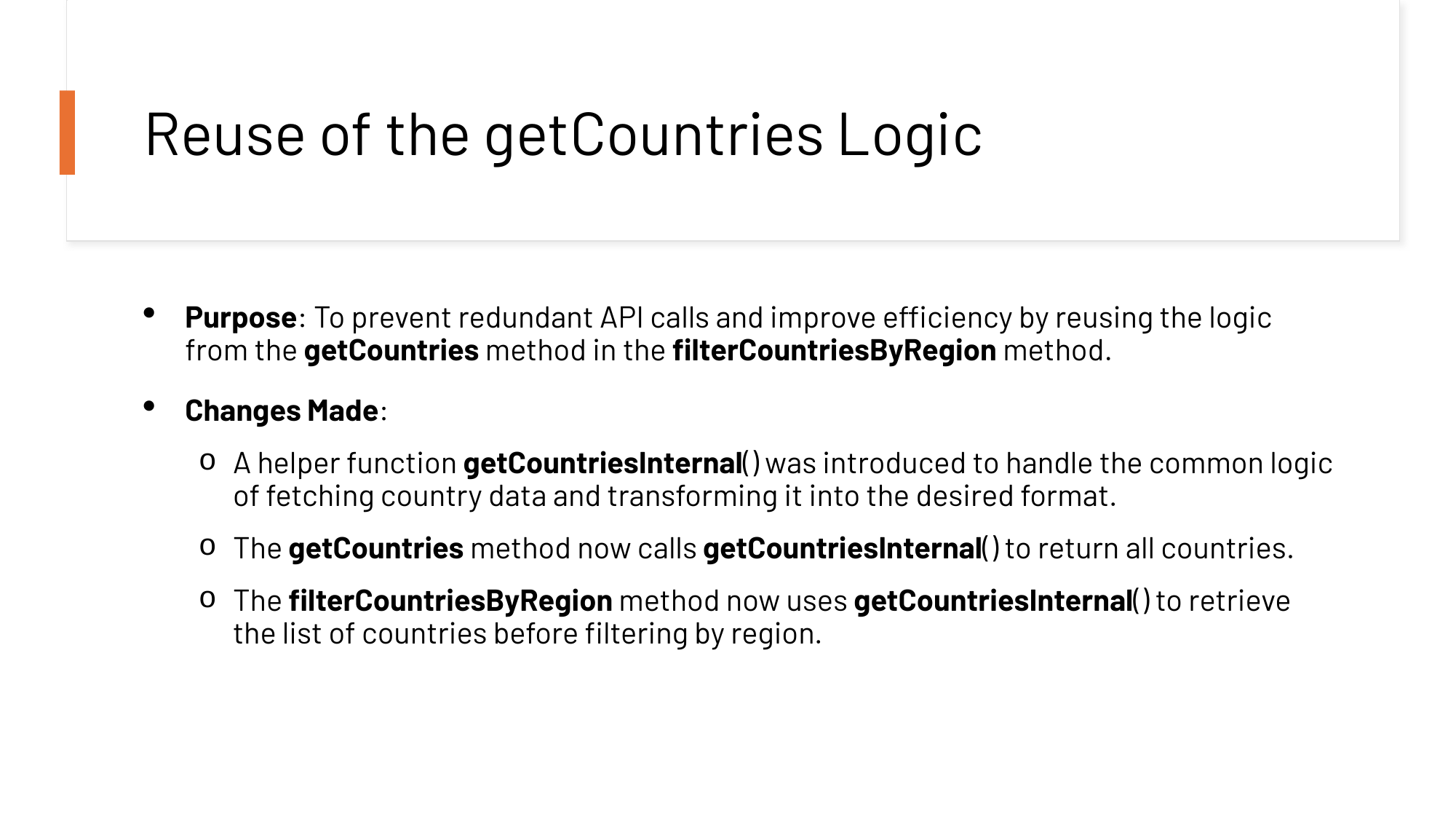

# Reuse of the getCountries Logic

Purpose: To prevent redundant API calls and improve efficiency by reusing the logic from the getCountries method in the filterCountriesByRegion method.
Changes Made:
A helper function getCountriesInternal() was introduced to handle the common logic of fetching country data and transforming it into the desired format.
The getCountries method now calls getCountriesInternal() to return all countries.
The filterCountriesByRegion method now uses getCountriesInternal() to retrieve the list of countries before filtering by region.

Rhys Browning